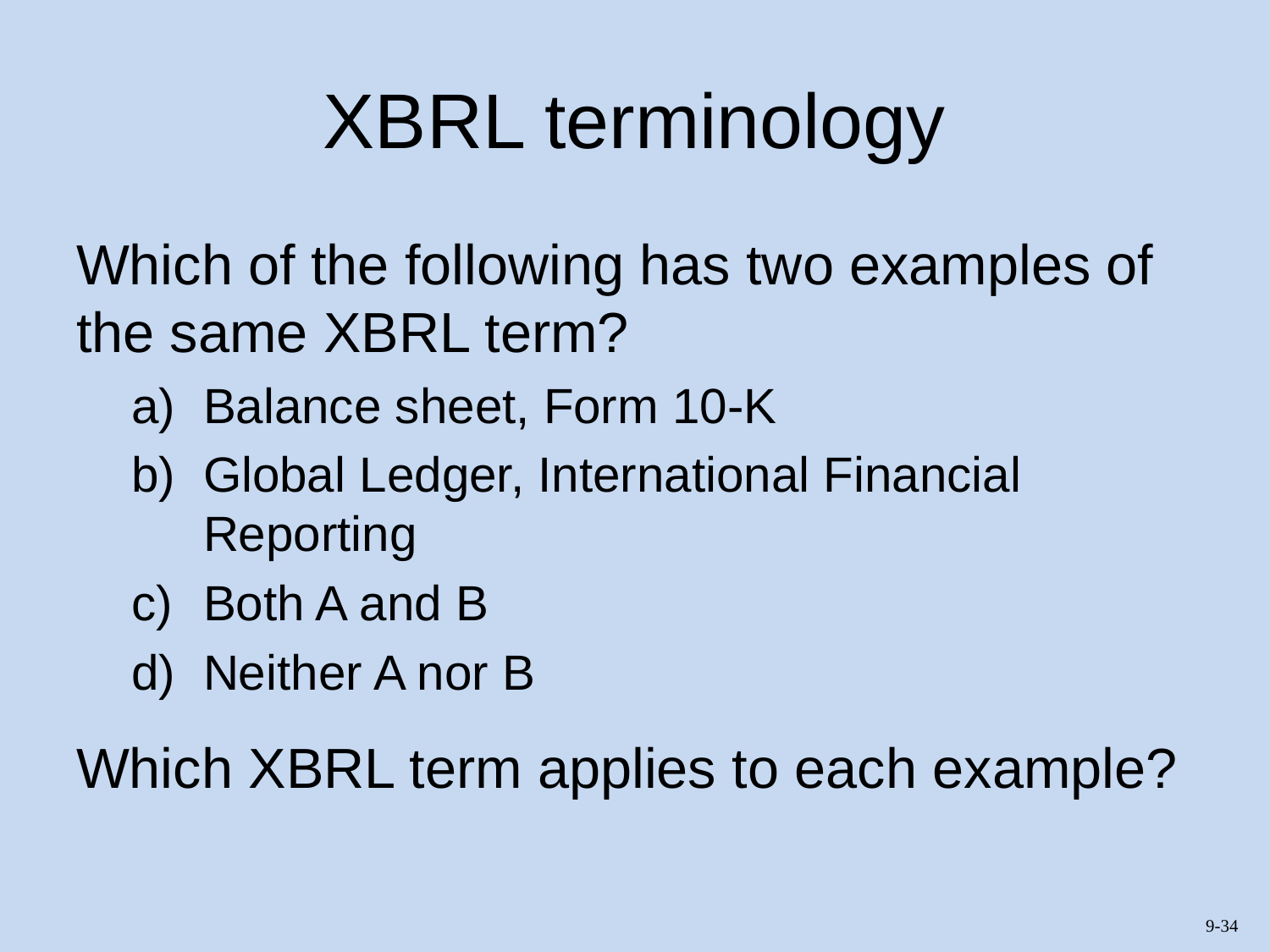

# XBRL terminology
Which of the following has two examples of the same XBRL term?
Balance sheet, Form 10-K
Global Ledger, International Financial Reporting
Both A and B
Neither A nor B
Which XBRL term applies to each example?